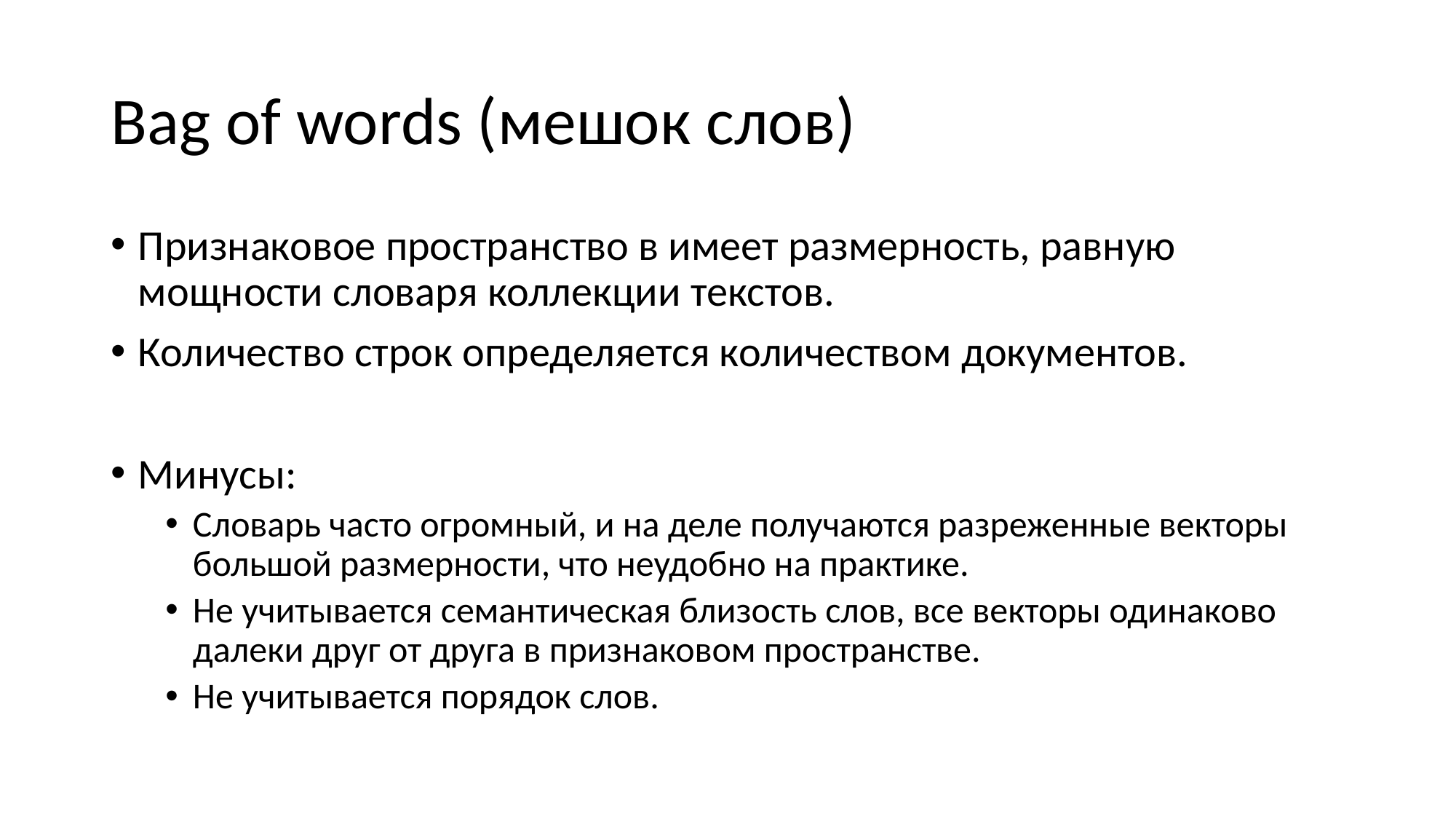

# Bag of words (мешок слов)
Признаковое пространство в имеет размерность, равную мощности словаря коллекции текстов.
Количество строк определяется количеством документов.

Минусы:
Словарь часто огромный, и на деле получаются разреженные векторы большой размерности, что неудобно на практике.
Не учитывается семантическая близость слов, все векторы одинаково далеки друг от друга в признаковом пространстве.
Не учитывается порядок слов.